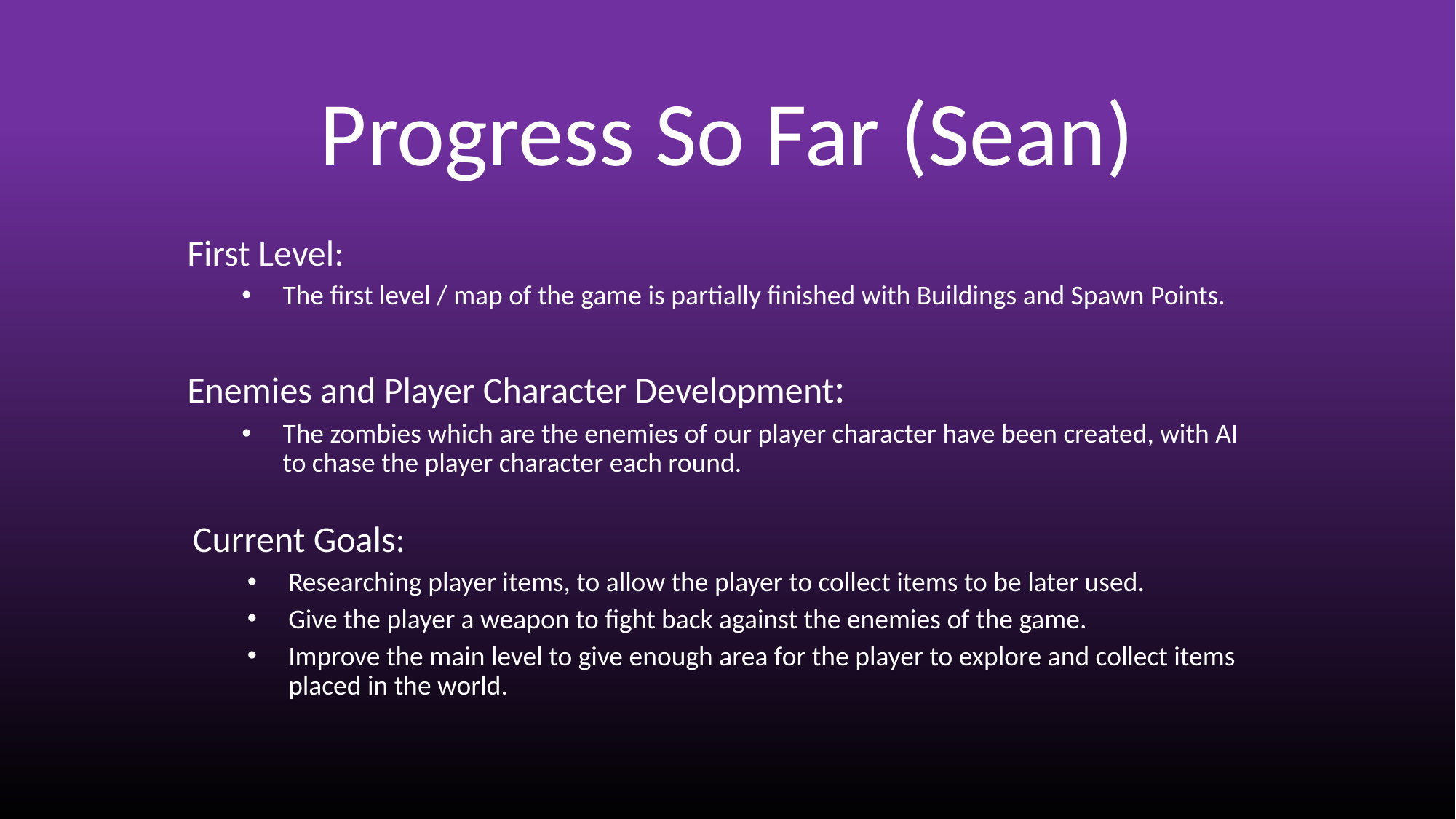

# Progress So Far (Sean)
First Level:
The first level / map of the game is partially finished with Buildings and Spawn Points.

Enemies and Player Character Development:
The zombies which are the enemies of our player character have been created, with AI to chase the player character each round.

Current Goals:
Researching player items, to allow the player to collect items to be later used.
Give the player a weapon to fight back against the enemies of the game.
Improve the main level to give enough area for the player to explore and collect items placed in the world.